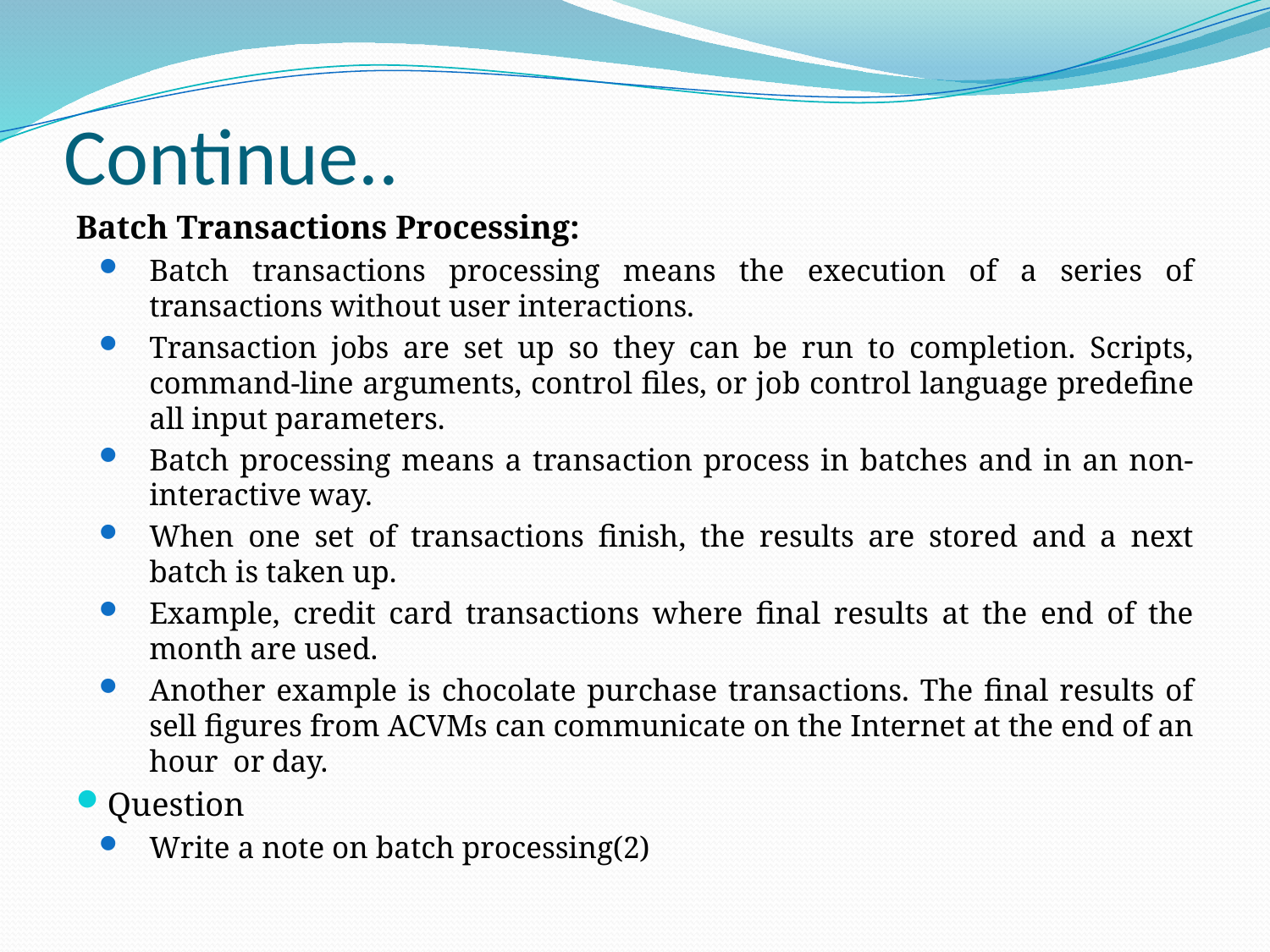

# Continue..
Batch Transactions Processing:
Batch transactions processing means the execution of a series of transactions without user interactions.
Transaction jobs are set up so they can be run to completion. Scripts, command-line arguments, control files, or job control language predefine all input parameters.
Batch processing means a transaction process in batches and in an non-interactive way.
When one set of transactions finish, the results are stored and a next batch is taken up.
Example, credit card transactions where final results at the end of the month are used.
Another example is chocolate purchase transactions. The final results of sell figures from ACVMs can communicate on the Internet at the end of an hour  or day.
Question
Write a note on batch processing(2)